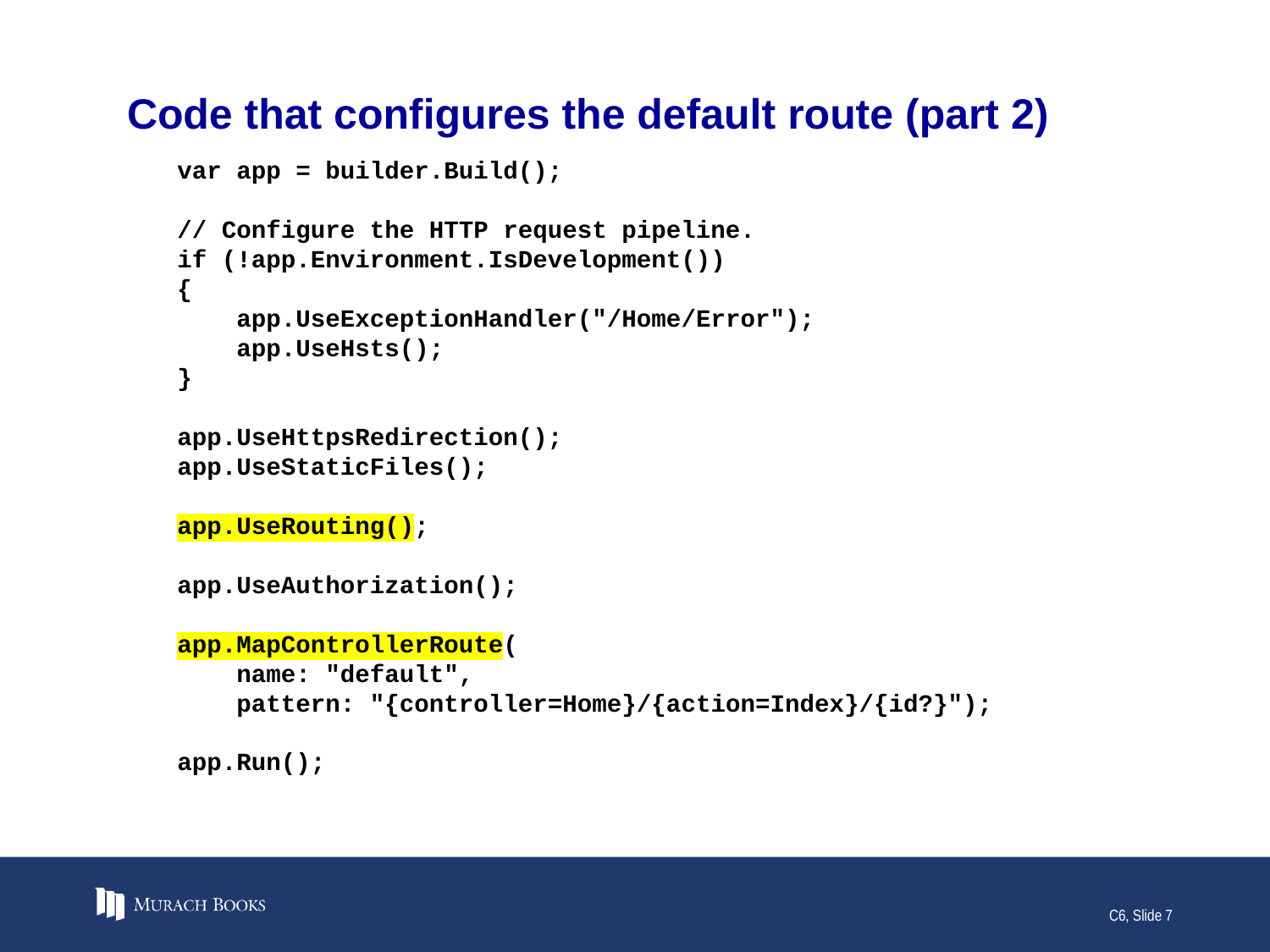

# Code that configures the default route (part 2)
var app = builder.Build();

// Configure the HTTP request pipeline.
if (!app.Environment.IsDevelopment())
{
    app.UseExceptionHandler("/Home/Error");
    app.UseHsts();
}

app.UseHttpsRedirection();
app.UseStaticFiles();

app.UseRouting();

app.UseAuthorization();

app.MapControllerRoute(
    name: "default",
    pattern: "{controller=Home}/{action=Index}/{id?}");

app.Run();

C6, Slide 7